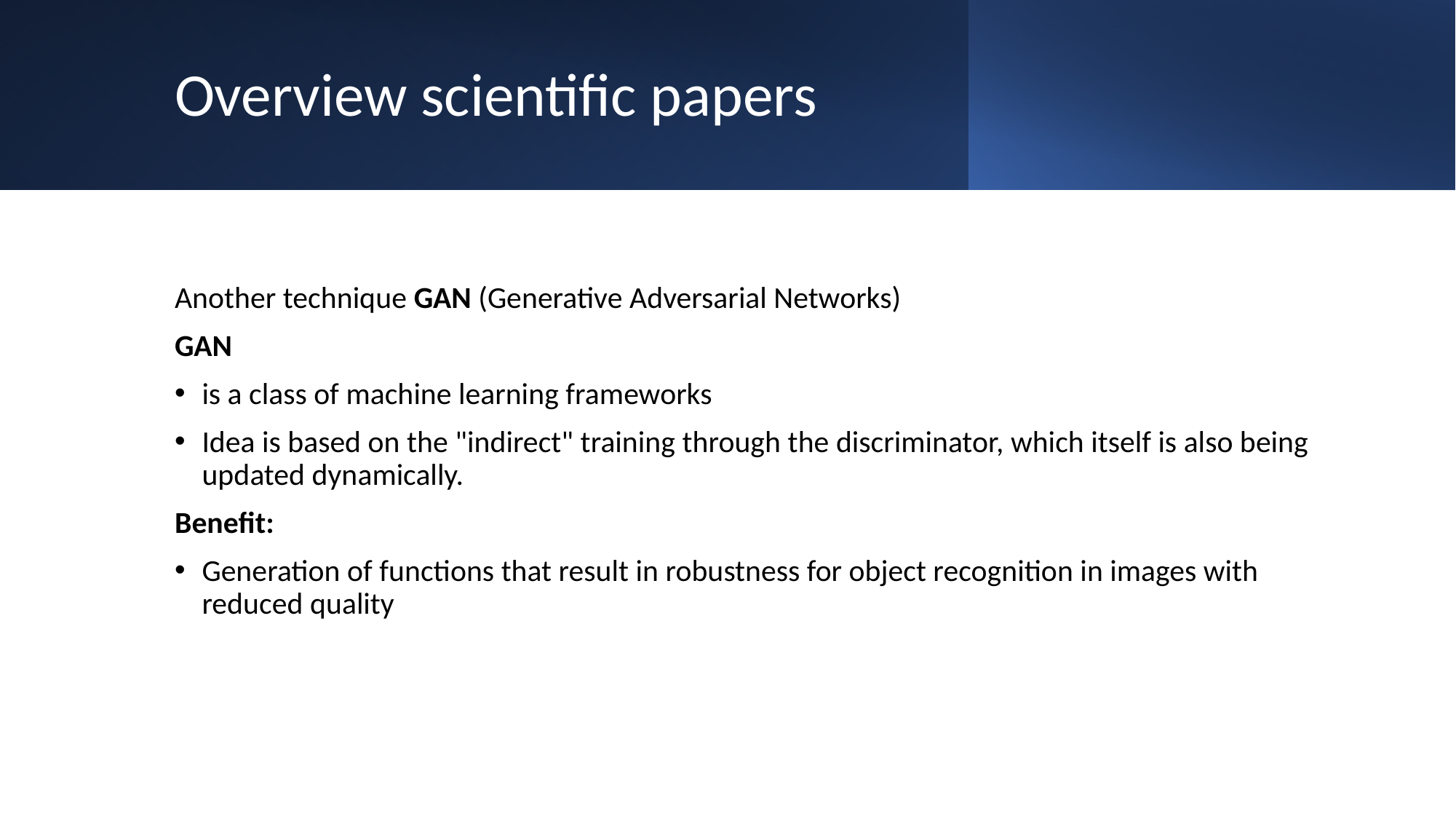

# Overview scientific papers
Another technique GAN (Generative Adversarial Networks)
GAN
is a class of machine learning frameworks
Idea is based on the "indirect" training through the discriminator, which itself is also being updated dynamically.
Benefit:
Generation of functions that result in robustness for object recognition in images with reduced quality

7